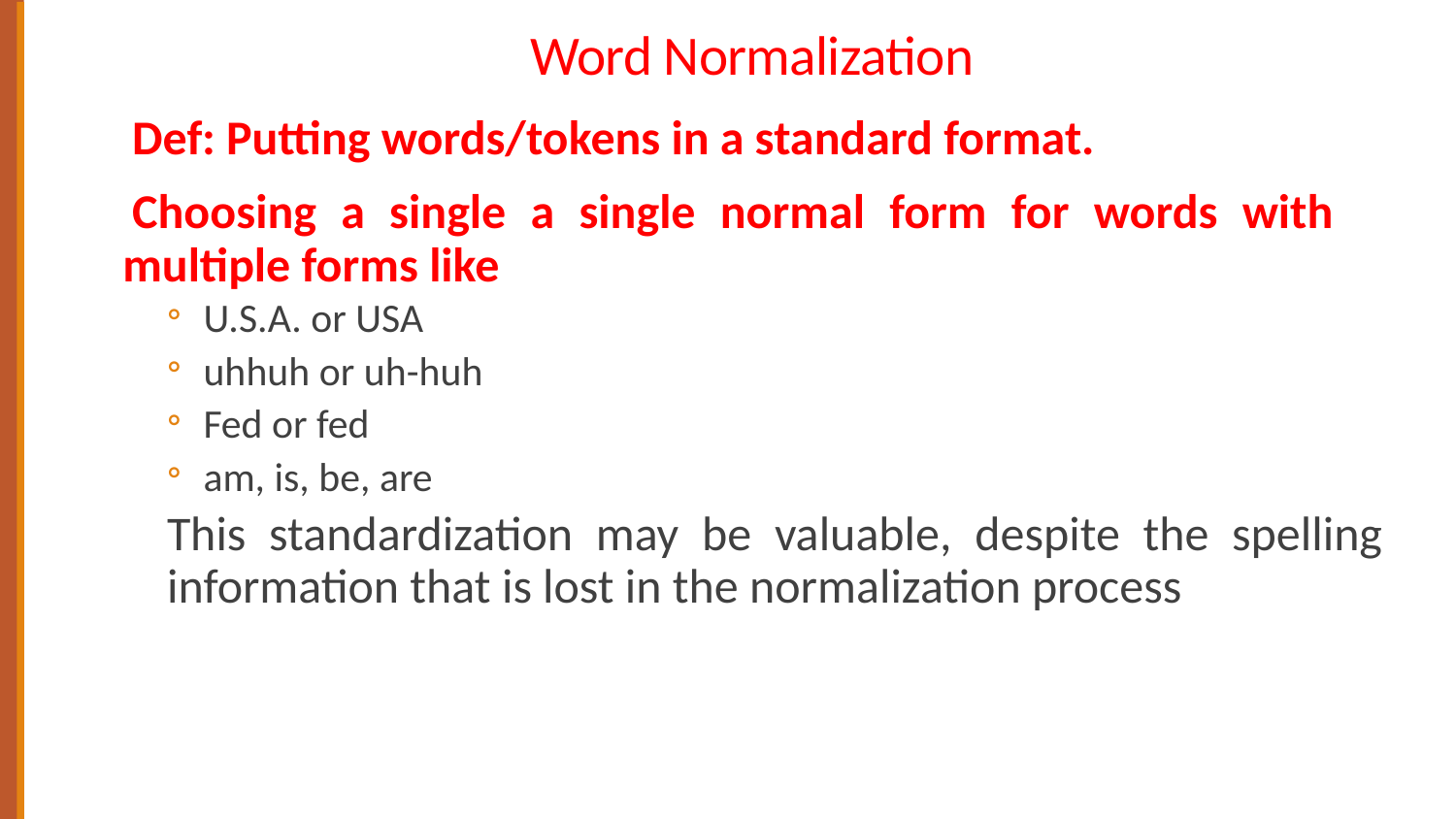

# Word Normalization
Def: Putting words/tokens in a standard format.
Choosing a single a single normal form for words with   multiple forms like
U.S.A. or USA
uhhuh or uh-huh
Fed or fed
am, is, be, are
This standardization may be valuable, despite the spelling information that is lost in the normalization process